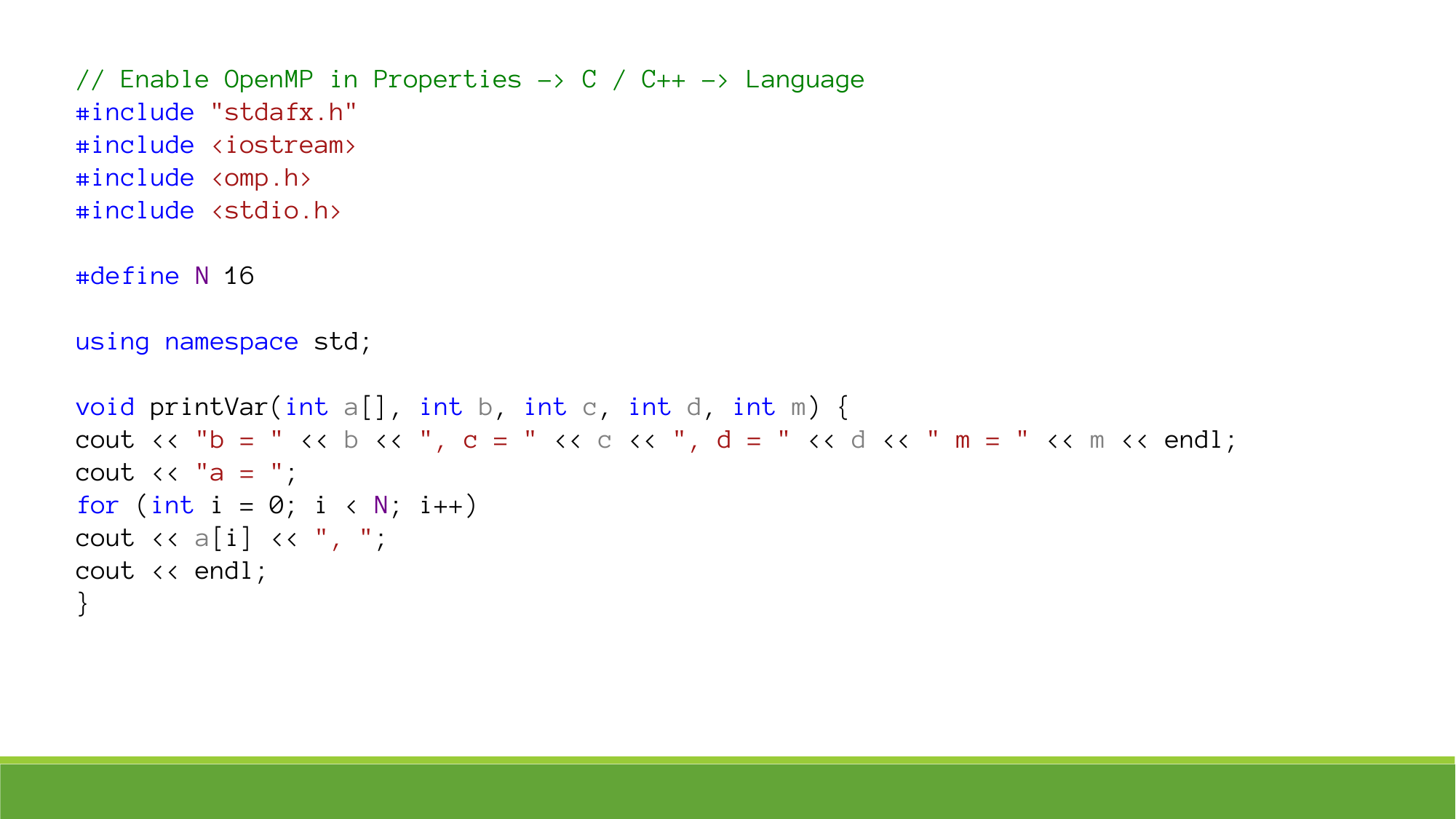

// Enable OpenMP in Properties -> C / C++ -> Language
#include "stdafx.h"
#include <iostream>
#include <omp.h>
#include <stdio.h>

#define N 16

using namespace std;

void printVar(int a[], int b, int c, int d, int m) {
cout << "b = " << b << ", c = " << c << ", d = " << d << " m = " << m << endl;
cout << "a = ";
for (int i = 0; i < N; i++)
cout << a[i] << ", ";
cout << endl;
}